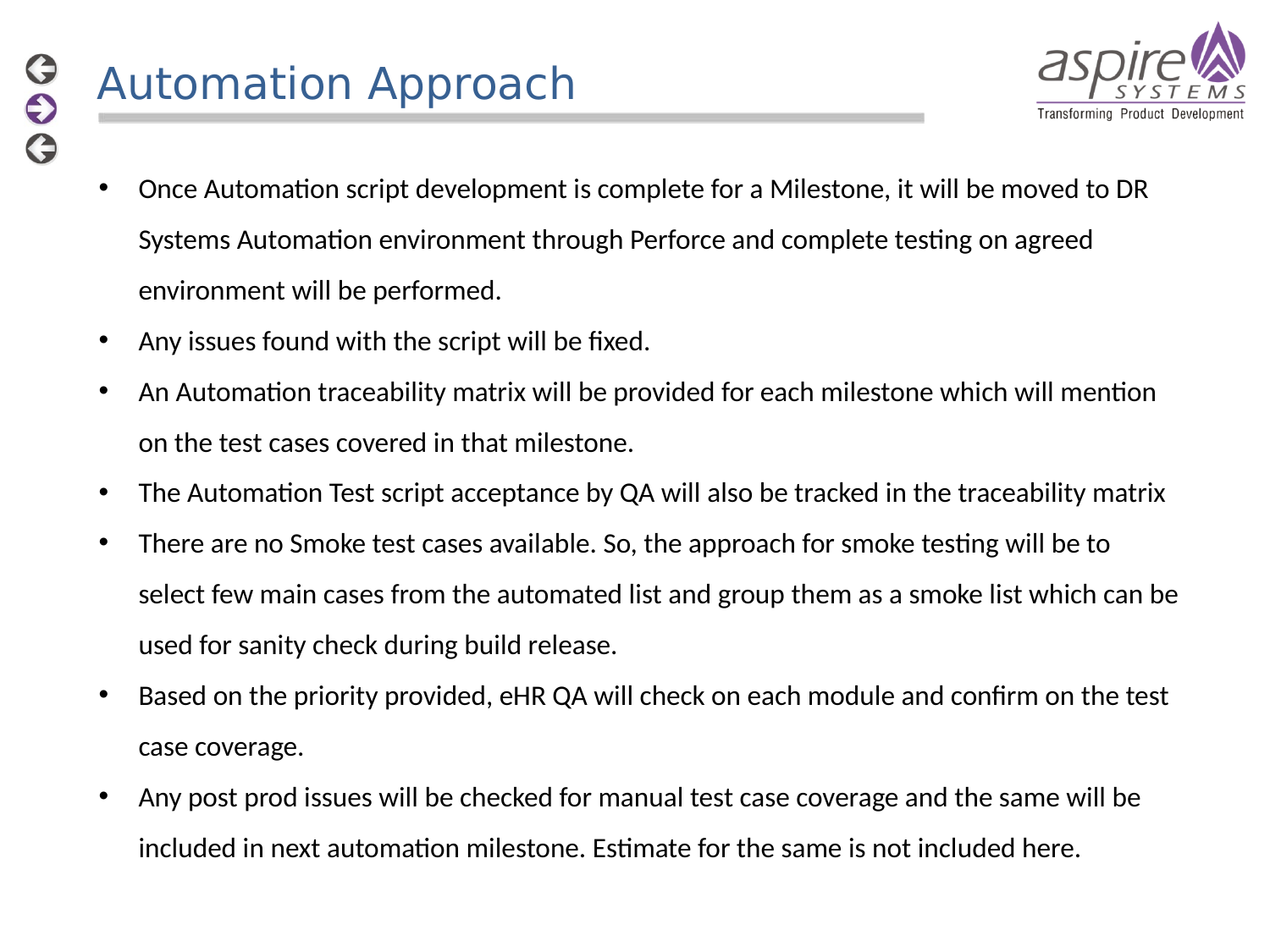

Automation Approach
Once Automation script development is complete for a Milestone, it will be moved to DR Systems Automation environment through Perforce and complete testing on agreed environment will be performed.
Any issues found with the script will be fixed.
An Automation traceability matrix will be provided for each milestone which will mention on the test cases covered in that milestone.
The Automation Test script acceptance by QA will also be tracked in the traceability matrix
There are no Smoke test cases available. So, the approach for smoke testing will be to select few main cases from the automated list and group them as a smoke list which can be used for sanity check during build release.
Based on the priority provided, eHR QA will check on each module and confirm on the test case coverage.
Any post prod issues will be checked for manual test case coverage and the same will be included in next automation milestone. Estimate for the same is not included here.